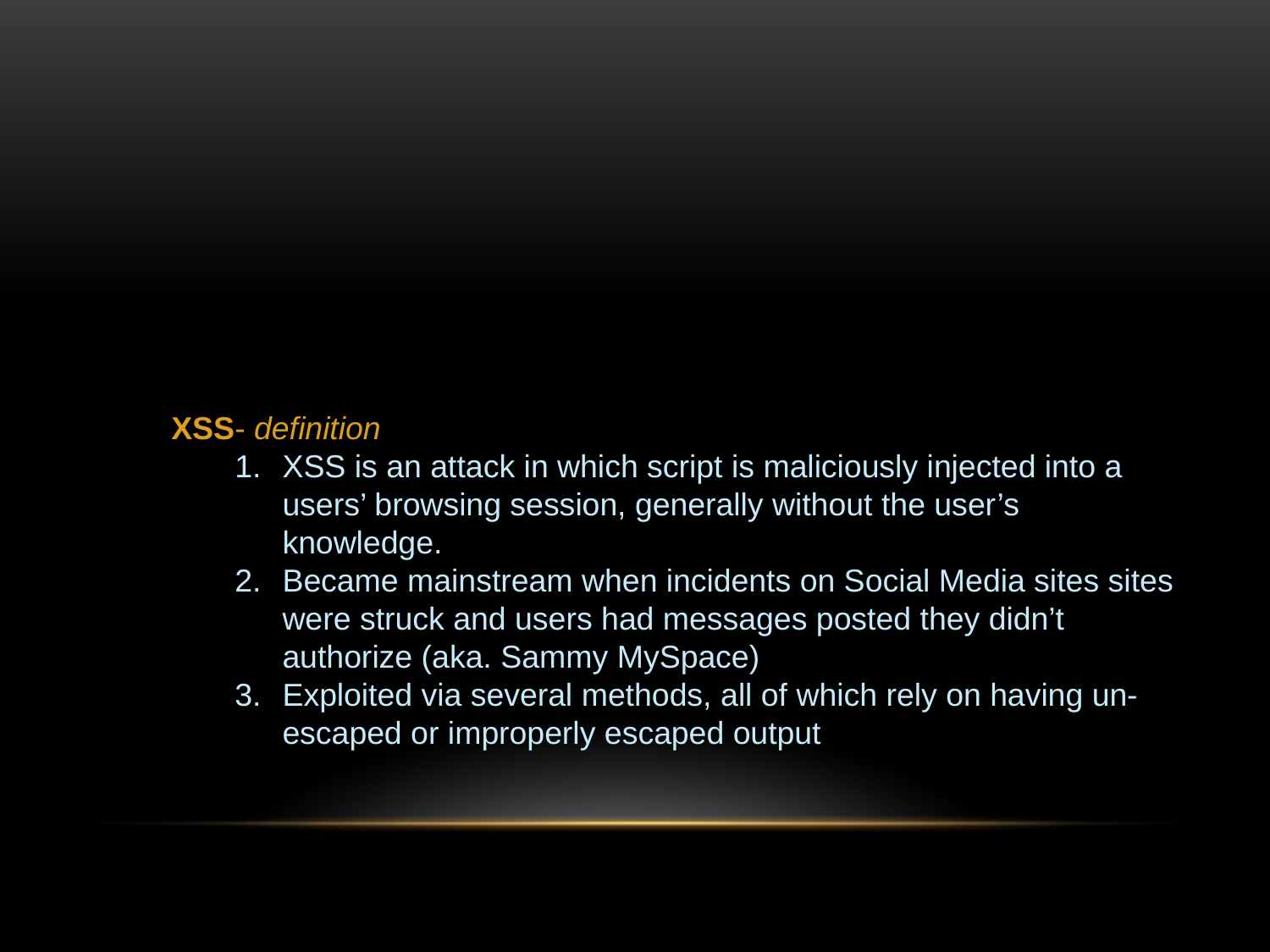

XSS- definition
XSS is an attack in which script is maliciously injected into a users’ browsing session, generally without the user’s knowledge.
Became mainstream when incidents on Social Media sites sites were struck and users had messages posted they didn’t authorize (aka. Sammy MySpace)
Exploited via several methods, all of which rely on having un-escaped or improperly escaped output